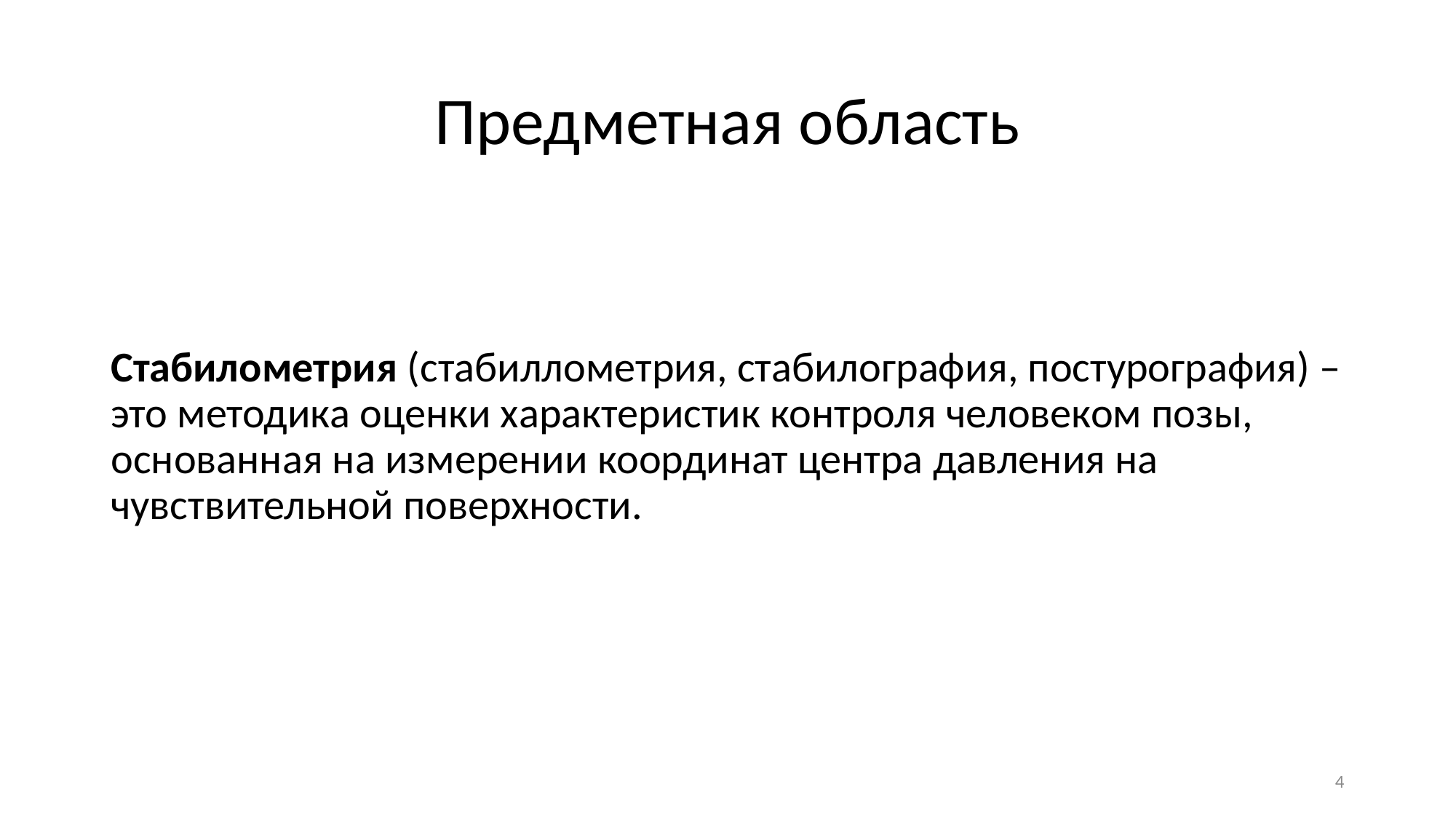

# Предметная область
Стабилометрия (стабиллометрия, стабилография, постурография) – это методика оценки характеристик контроля человеком позы, основанная на измерении координат центра давления на чувствительной поверхности.
4